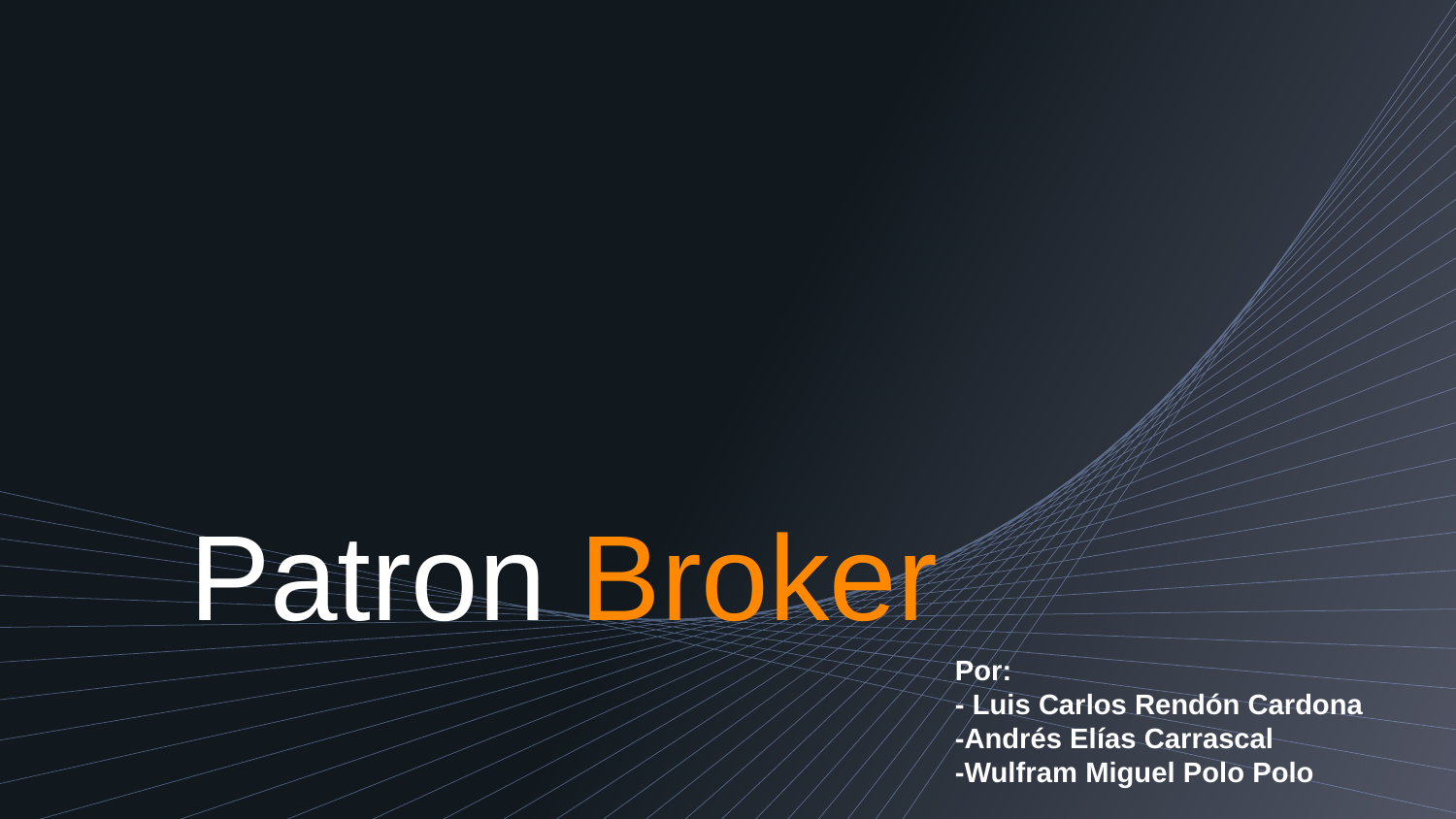

# Patron Broker
Por:
- Luis Carlos Rendón Cardona
-Andrés Elías Carrascal
-Wulfram Miguel Polo Polo